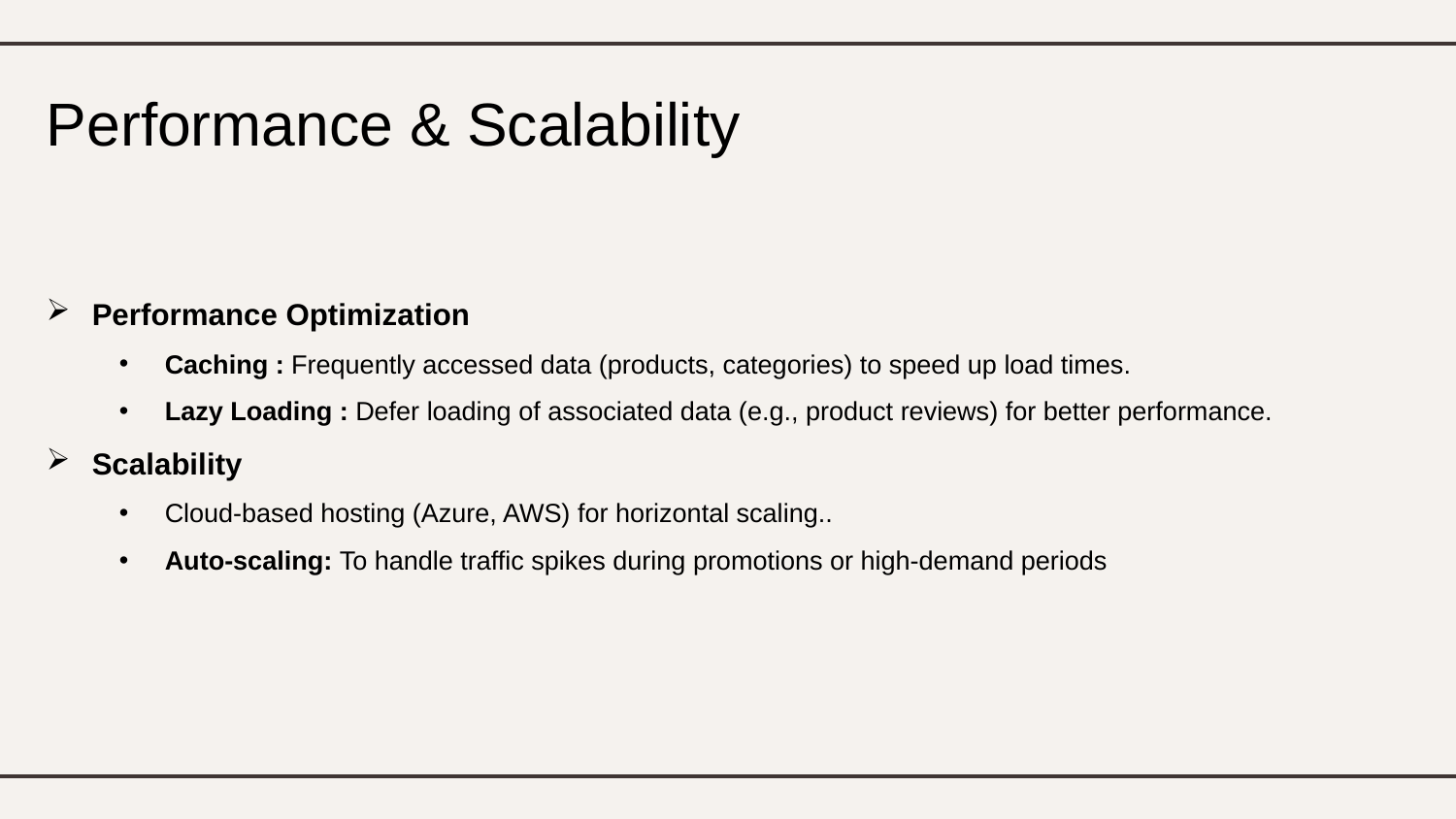

# Performance & Scalability
Performance Optimization
Caching : Frequently accessed data (products, categories) to speed up load times.
Lazy Loading : Defer loading of associated data (e.g., product reviews) for better performance.
Scalability
Cloud-based hosting (Azure, AWS) for horizontal scaling..
Auto-scaling: To handle traffic spikes during promotions or high-demand periods